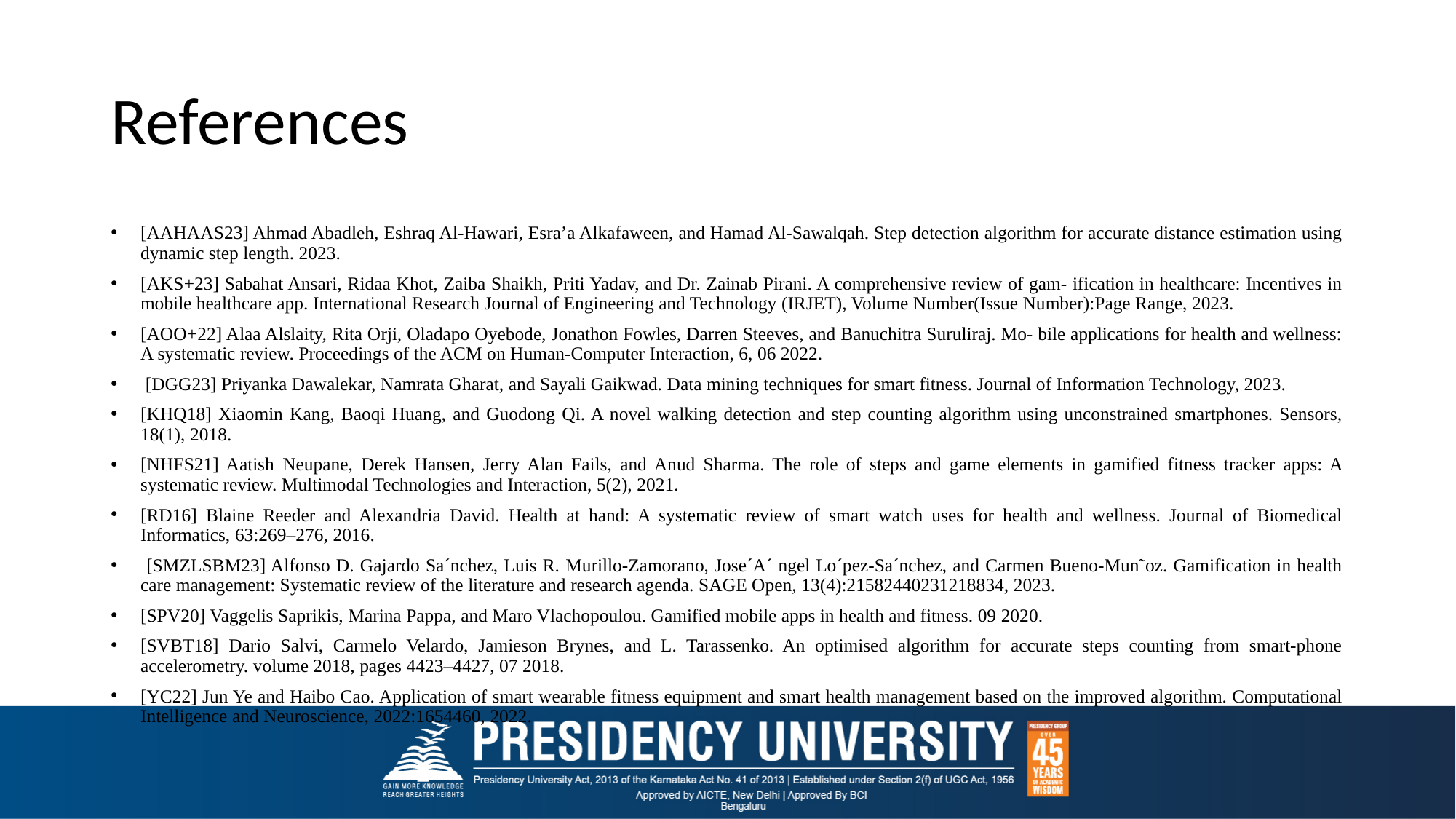

# References
[AAHAAS23] Ahmad Abadleh, Eshraq Al-Hawari, Esra’a Alkafaween, and Hamad Al-Sawalqah. Step detection algorithm for accurate distance estimation using dynamic step length. 2023.
[AKS+23] Sabahat Ansari, Ridaa Khot, Zaiba Shaikh, Priti Yadav, and Dr. Zainab Pirani. A comprehensive review of gam- ification in healthcare: Incentives in mobile healthcare app. International Research Journal of Engineering and Technology (IRJET), Volume Number(Issue Number):Page Range, 2023.
[AOO+22] Alaa Alslaity, Rita Orji, Oladapo Oyebode, Jonathon Fowles, Darren Steeves, and Banuchitra Suruliraj. Mo- bile applications for health and wellness: A systematic review. Proceedings of the ACM on Human-Computer Interaction, 6, 06 2022.
 [DGG23] Priyanka Dawalekar, Namrata Gharat, and Sayali Gaikwad. Data mining techniques for smart fitness. Journal of Information Technology, 2023.
[KHQ18] Xiaomin Kang, Baoqi Huang, and Guodong Qi. A novel walking detection and step counting algorithm using unconstrained smartphones. Sensors, 18(1), 2018.
[NHFS21] Aatish Neupane, Derek Hansen, Jerry Alan Fails, and Anud Sharma. The role of steps and game elements in gamified fitness tracker apps: A systematic review. Multimodal Technologies and Interaction, 5(2), 2021.
[RD16] Blaine Reeder and Alexandria David. Health at hand: A systematic review of smart watch uses for health and wellness. Journal of Biomedical Informatics, 63:269–276, 2016.
 [SMZLSBM23] Alfonso D. Gajardo Sa´nchez, Luis R. Murillo-Zamorano, Jose´A´ ngel Lo´pez-Sa´nchez, and Carmen Bueno-Mun˜oz. Gamification in health care management: Systematic review of the literature and research agenda. SAGE Open, 13(4):21582440231218834, 2023.
[SPV20] Vaggelis Saprikis, Marina Pappa, and Maro Vlachopoulou. Gamified mobile apps in health and fitness. 09 2020.
[SVBT18] Dario Salvi, Carmelo Velardo, Jamieson Brynes, and L. Tarassenko. An optimised algorithm for accurate steps counting from smart-phone accelerometry. volume 2018, pages 4423–4427, 07 2018.
[YC22] Jun Ye and Haibo Cao. Application of smart wearable fitness equipment and smart health management based on the improved algorithm. Computational Intelligence and Neuroscience, 2022:1654460, 2022.